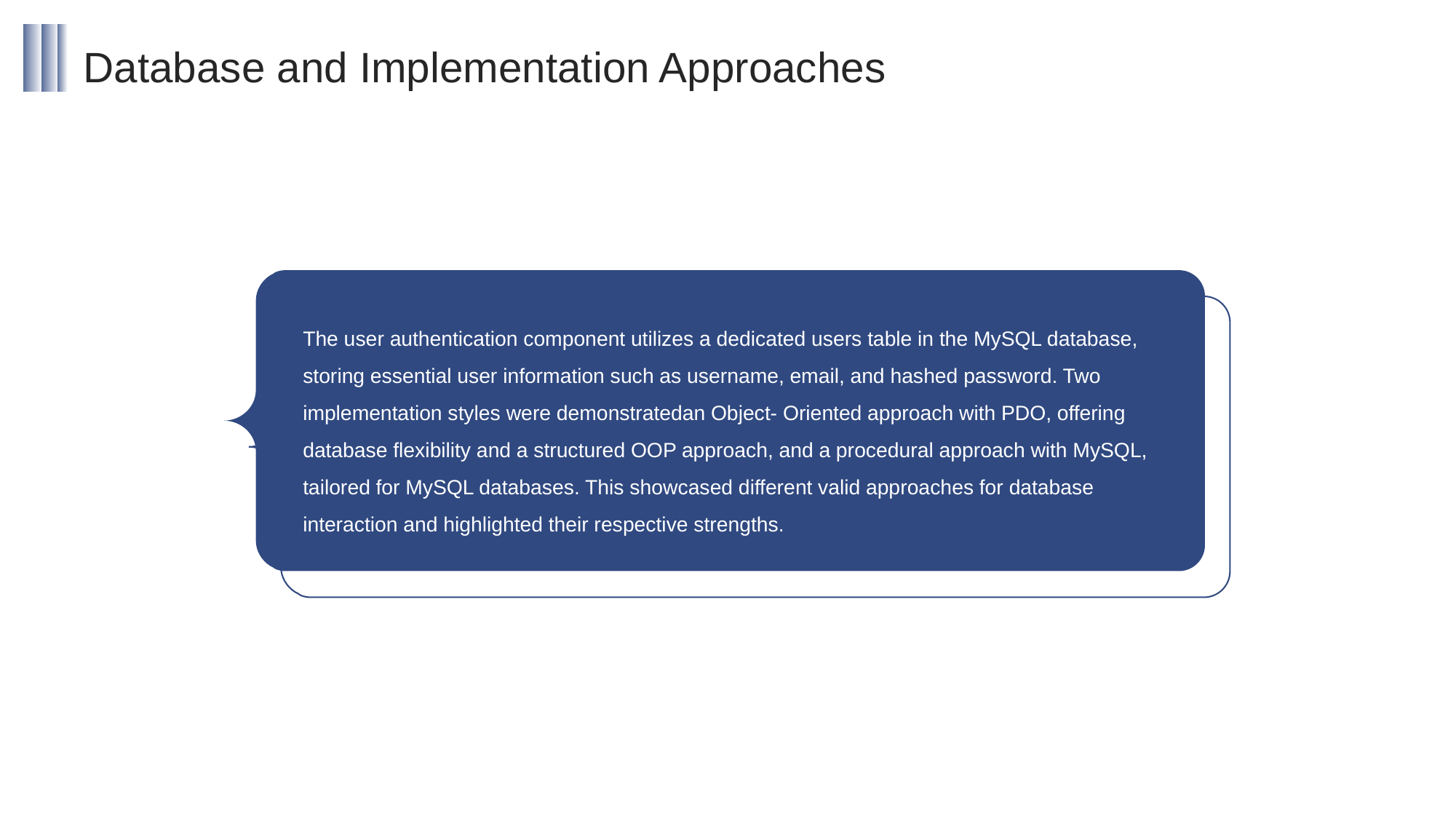

Database and Implementation Approaches

The user authentication component utilizes a dedicated users table in the MySQL database, storing essential user information such as username, email, and hashed password. Two implementation styles were demonstratedan Object- Oriented approach with PDO, offering database flexibility and a structured OOP approach, and a procedural approach with MySQL, tailored for MySQL databases. This showcased different valid approaches for database interaction and highlighted their respective strengths.